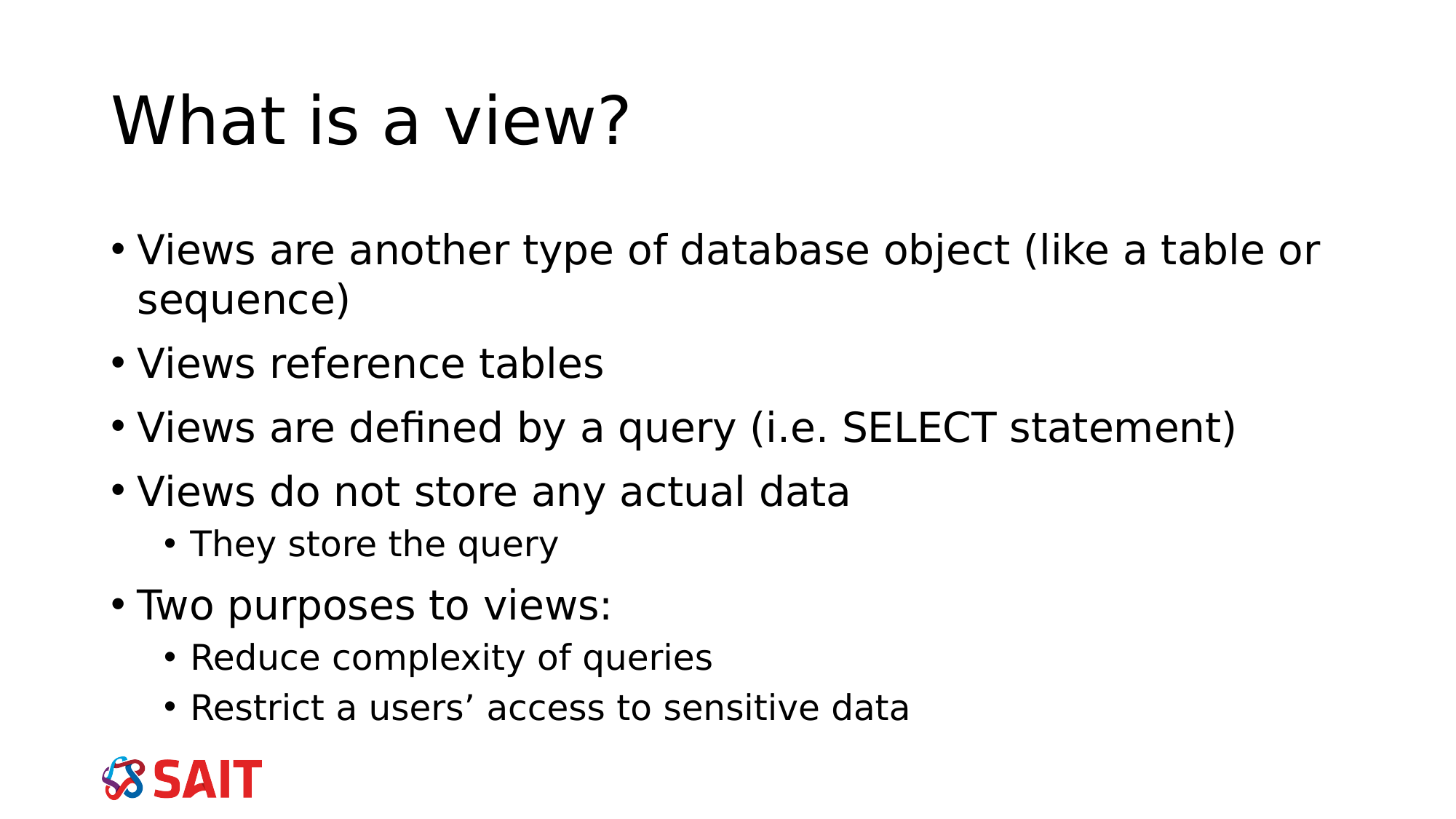

# What is a view?
Views are another type of database object (like a table or sequence)
Views reference tables
Views are defined by a query (i.e. SELECT statement)
Views do not store any actual data
They store the query
Two purposes to views:
Reduce complexity of queries
Restrict a users’ access to sensitive data